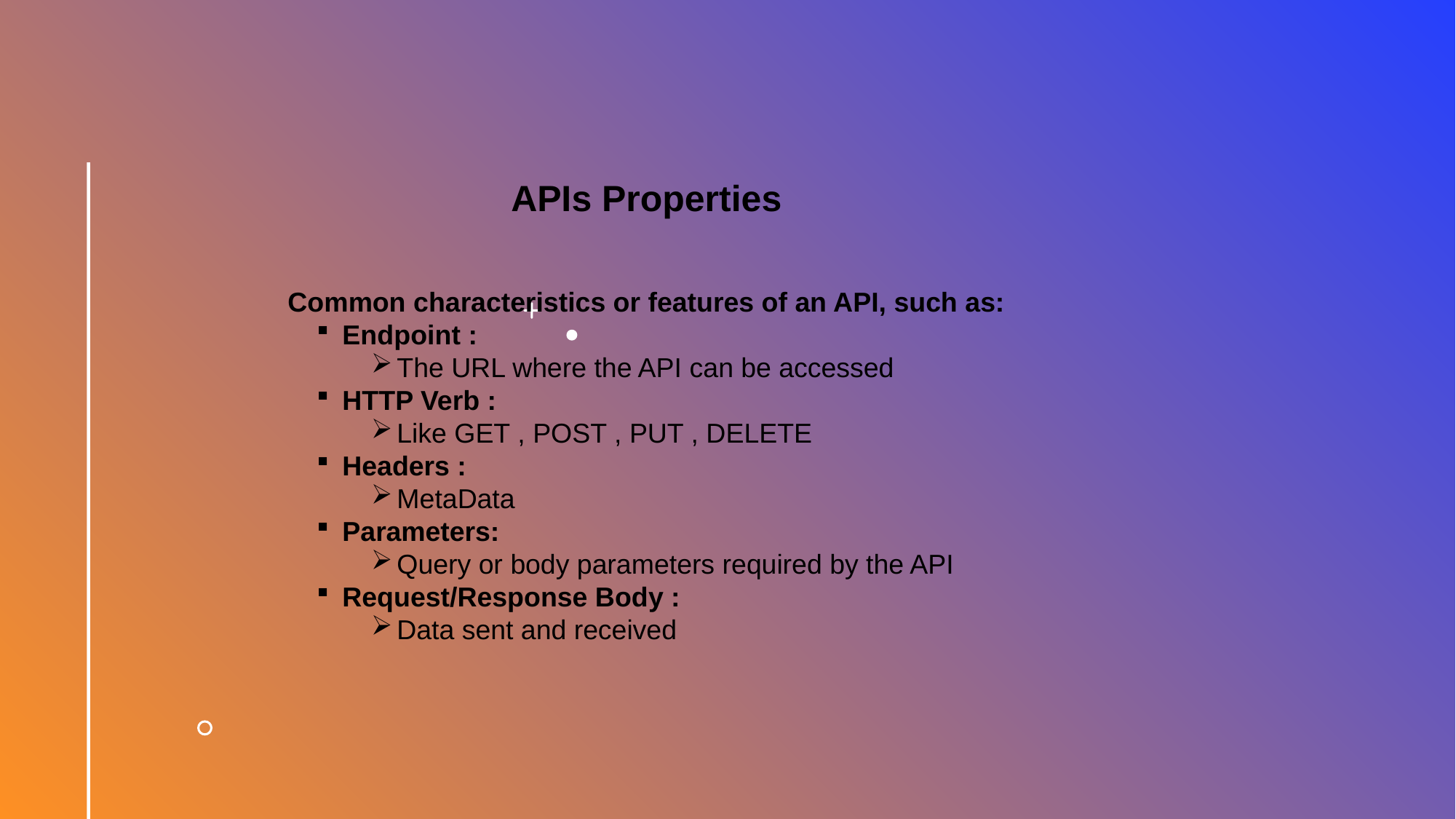

APIs Properties

Common characteristics or features of an API, such as:
Endpoint :
The URL where the API can be accessed
HTTP Verb :
Like GET , POST , PUT , DELETE
Headers :
MetaData
Parameters:
Query or body parameters required by the API
Request/Response Body :
Data sent and received